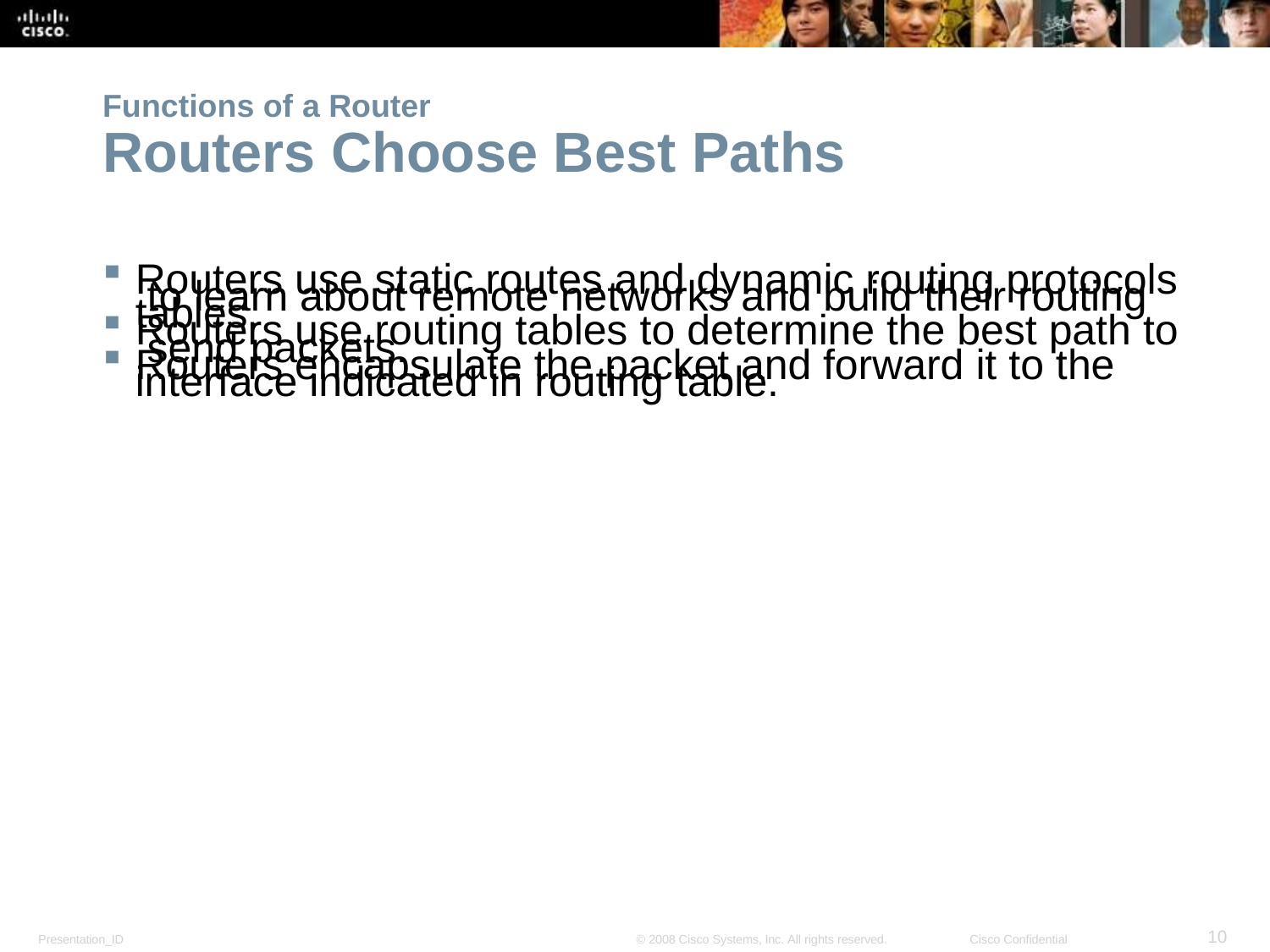

Functions of a Router
Routers Choose Best Paths
Routers use static routes and dynamic routing protocols  to learn about remote networks and build their routing  tables.
Routers use routing tables to determine the best path to  send packets.
Routers encapsulate the packet and forward it to the  interface indicated in routing table.
10
Presentation_ID
© 2008 Cisco Systems, Inc. All rights reserved.
Cisco Confidential